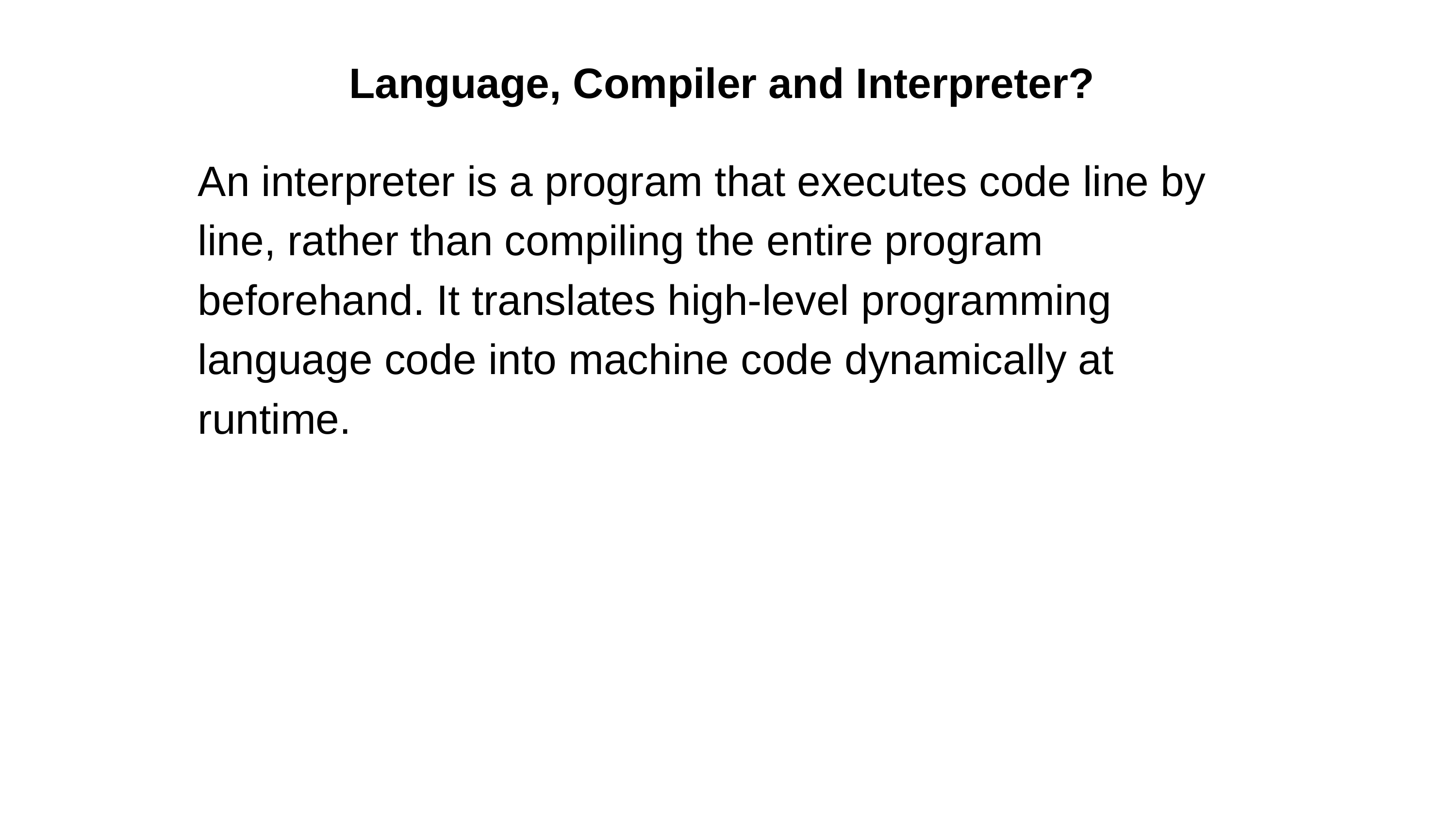

Language, Compiler and Interpreter?
An interpreter is a program that executes code line by line, rather than compiling the entire program beforehand. It translates high-level programming language code into machine code dynamically at runtime.